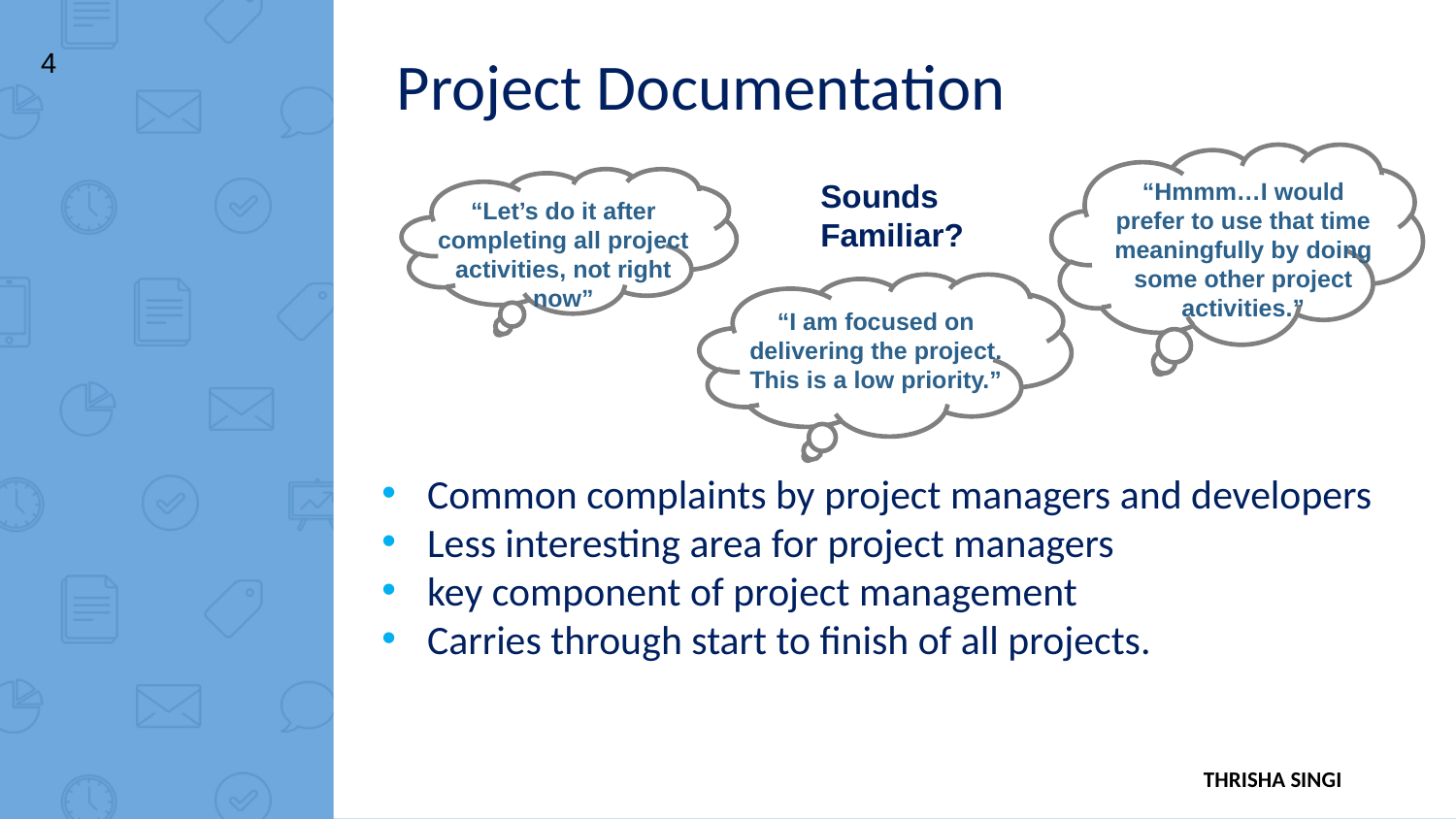

4
Project Documentation
“I am focused on delivering the project. This is a low priority.”
Sounds Familiar?

“Hmmm…I would prefer to use that time meaningfully by doing some other project activities.”
“Let’s do it after completing all project activities, not right now”

“I am focused on delivering the project. This is a low priority.”
Common complaints by project managers and developers
Less interesting area for project managers
key component of project management
Carries through start to finish of all projects.

THRISHA SINGI